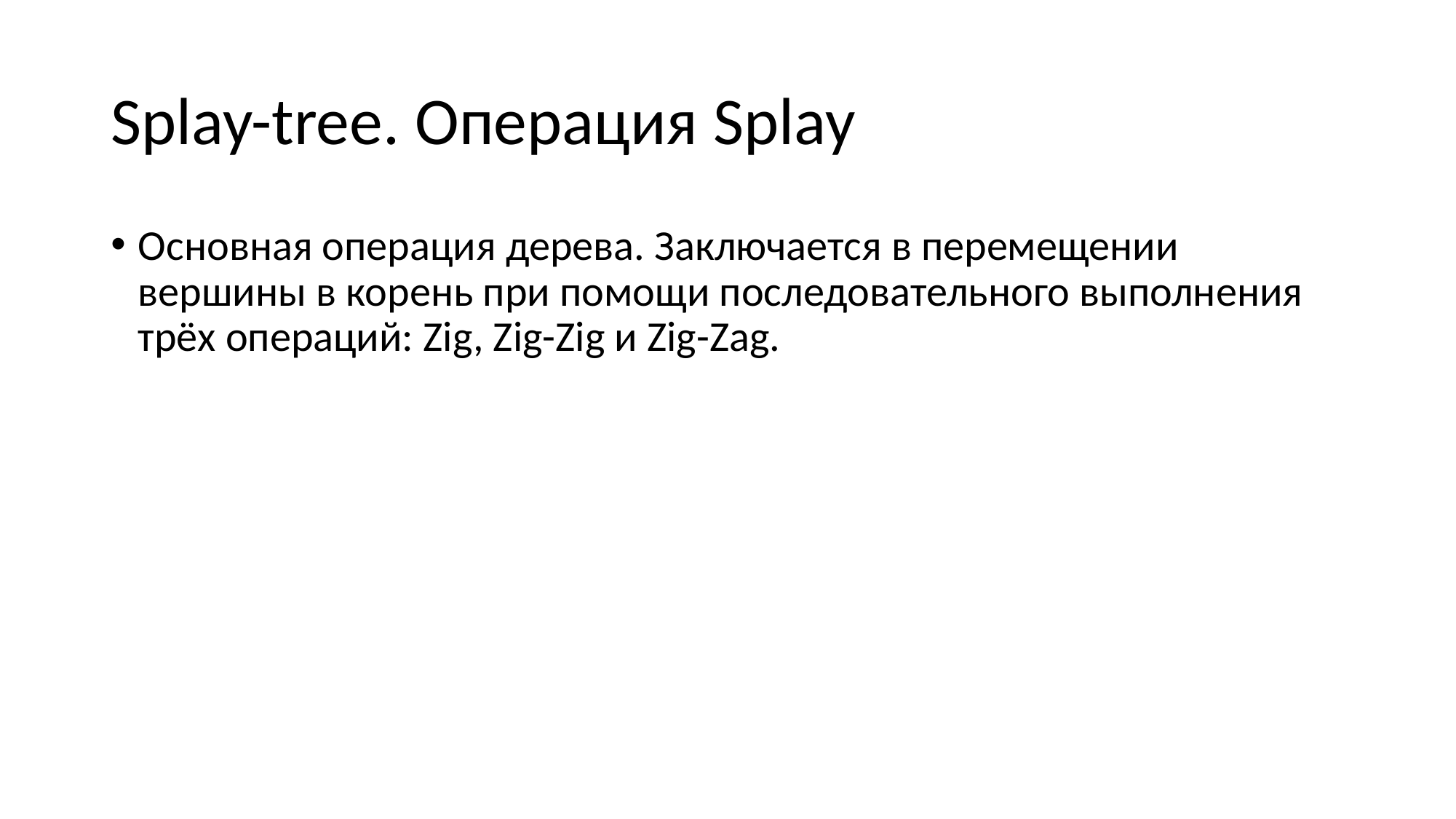

# Splay-tree. Операция Splay
Основная операция дерева. Заключается в перемещении вершины в корень при помощи последовательного выполнения трёх операций: Zig, Zig-Zig и Zig-Zag.